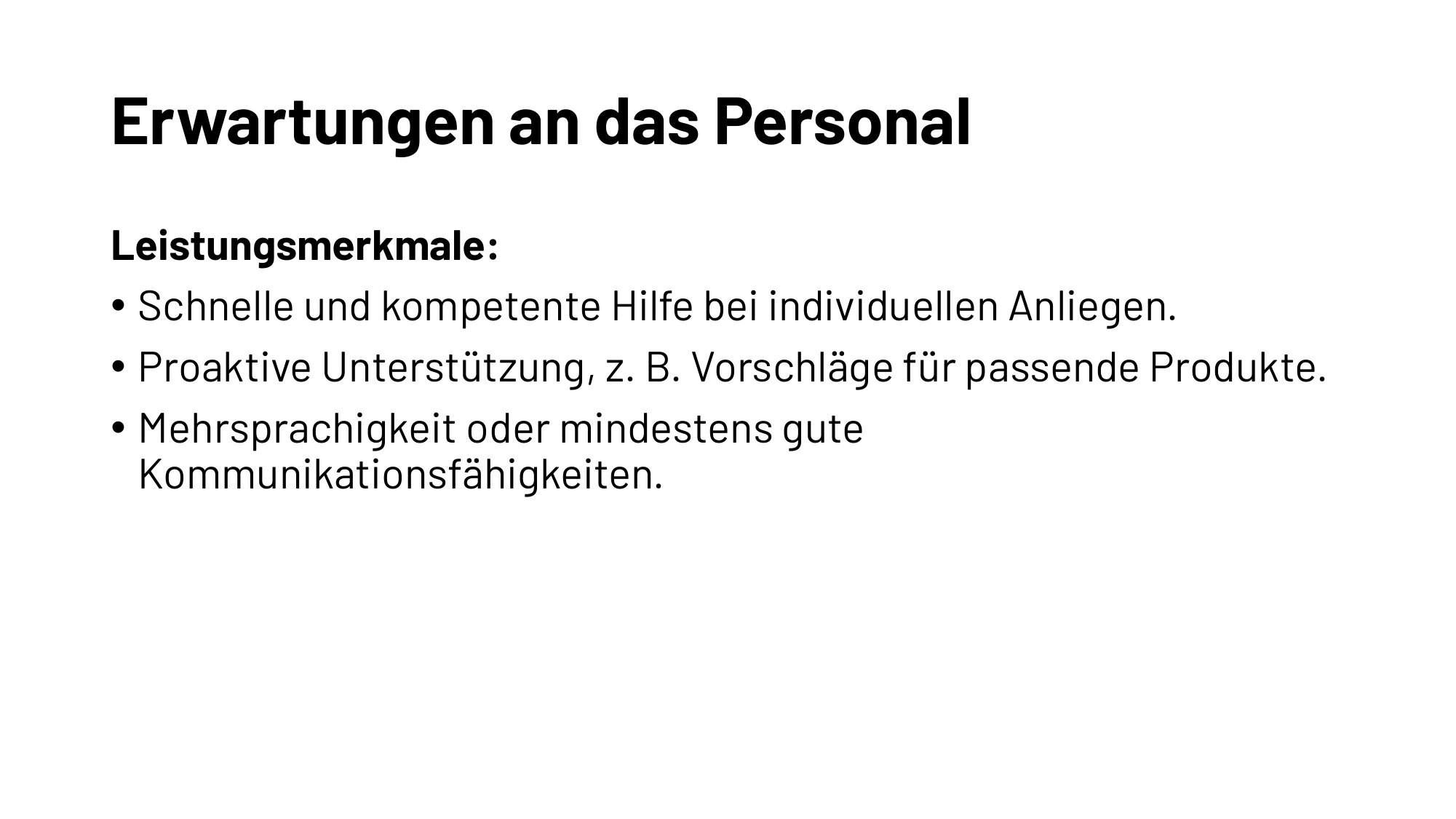

# Erwartungen an das Personal
Leistungsmerkmale:
Schnelle und kompetente Hilfe bei individuellen Anliegen.
Proaktive Unterstützung, z. B. Vorschläge für passende Produkte.
Mehrsprachigkeit oder mindestens gute Kommunikationsfähigkeiten.